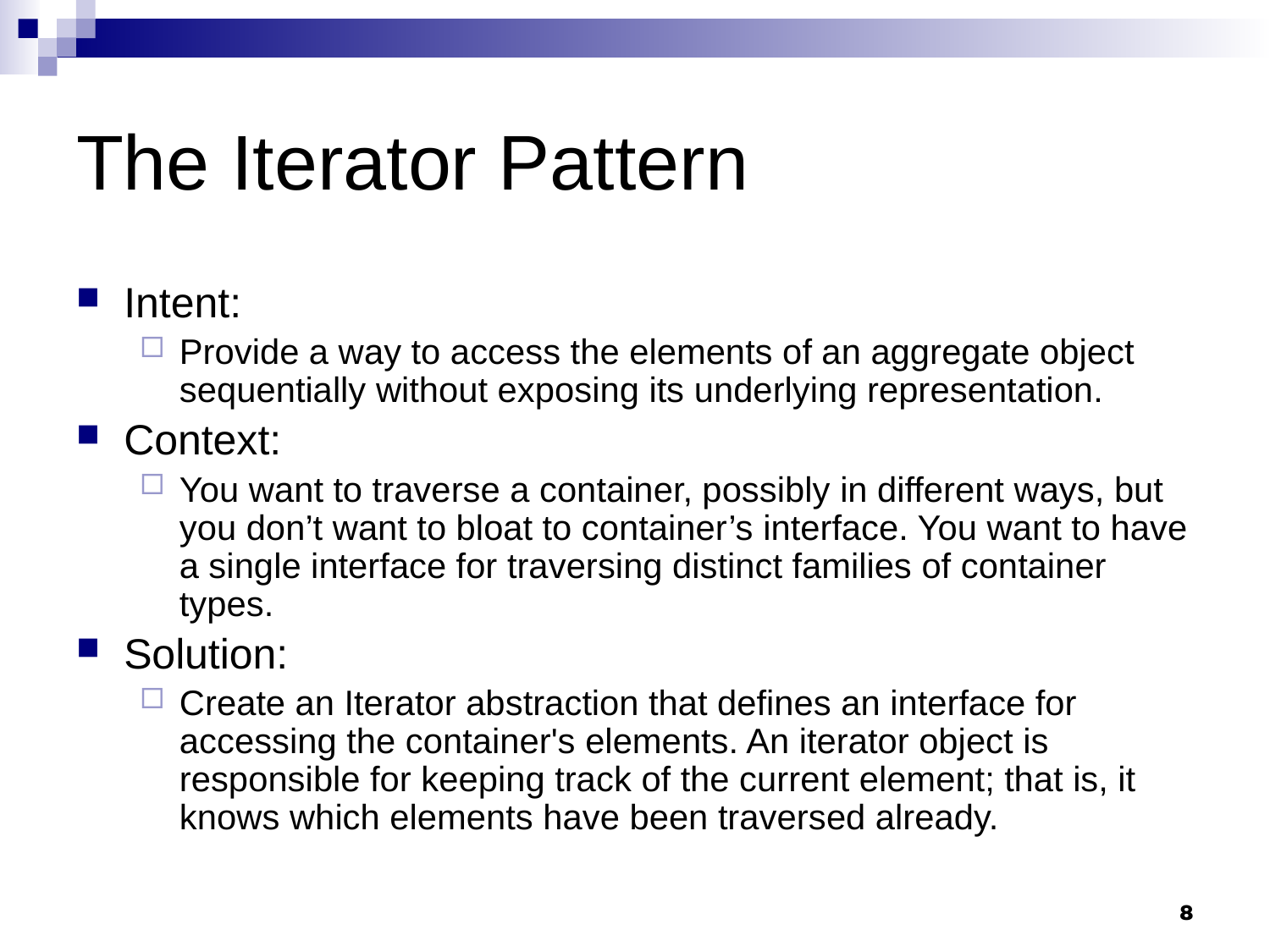

# The Iterator Pattern
Intent:
Provide a way to access the elements of an aggregate object sequentially without exposing its underlying representation.
Context:
You want to traverse a container, possibly in different ways, but you don’t want to bloat to container’s interface. You want to have a single interface for traversing distinct families of container types.
Solution:
Create an Iterator abstraction that defines an interface for accessing the container's elements. An iterator object is responsible for keeping track of the current element; that is, it knows which elements have been traversed already.
8